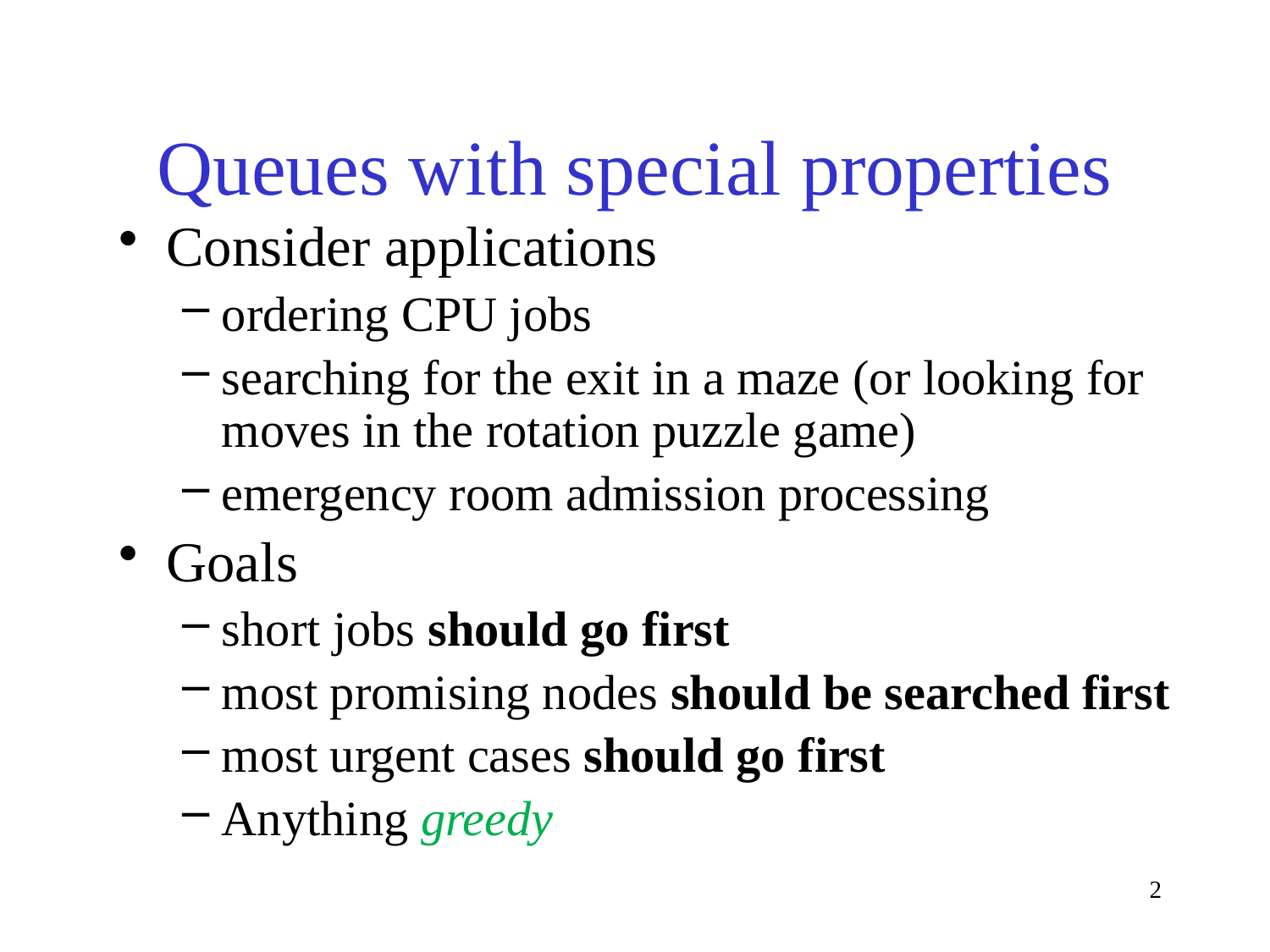

# Queues with special properties
Consider applications
ordering CPU jobs
searching for the exit in a maze (or looking for moves in the rotation puzzle game)
emergency room admission processing
Goals
short jobs should go first
most promising nodes should be searched first
most urgent cases should go first
Anything greedy

2